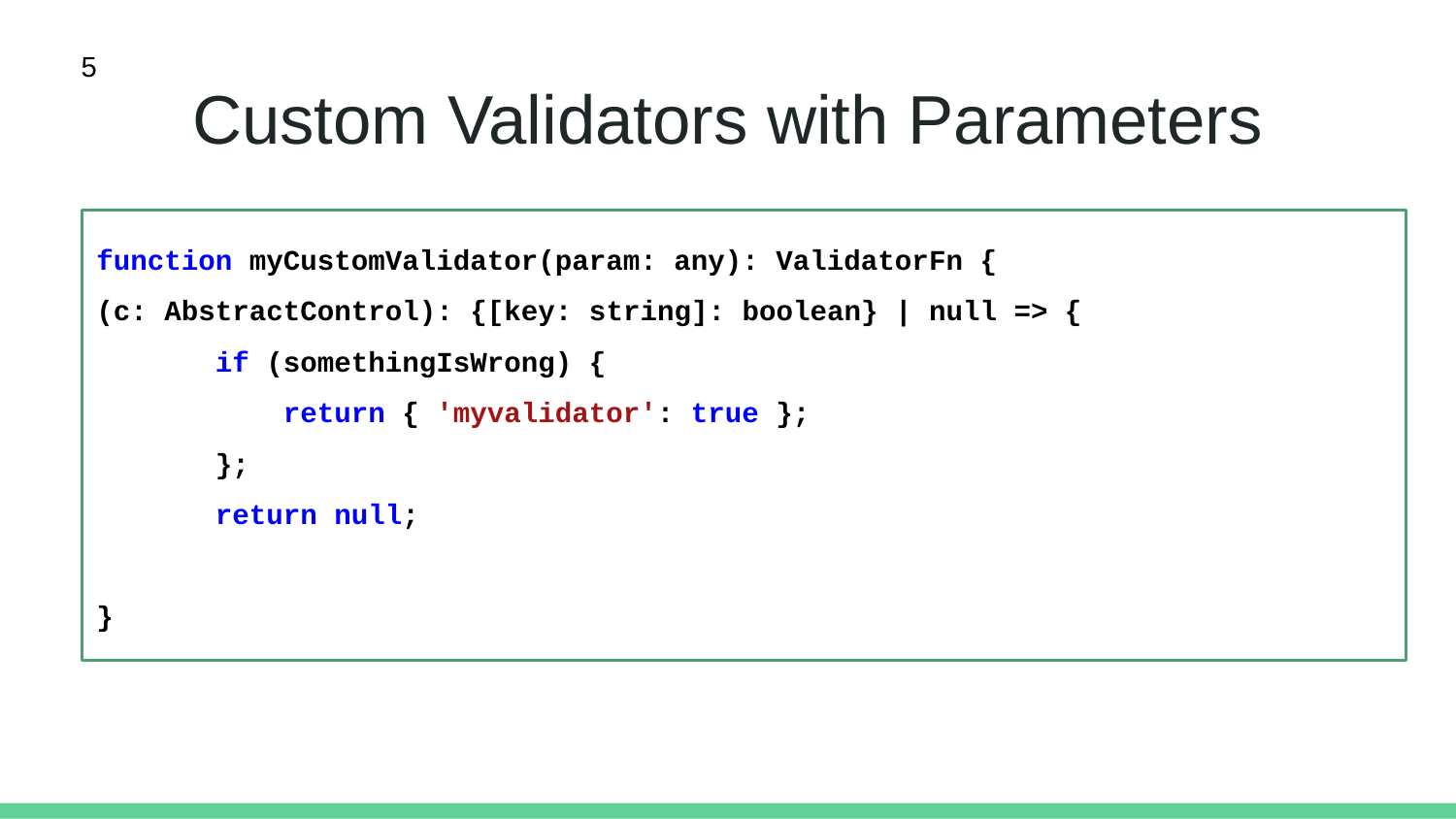

5
# Custom Validators with Parameters
function myCustomValidator(param: any): ValidatorFn {
(c: AbstractControl): {[key: string]: boolean} | null => {
       if (somethingIsWrong) {
           return { 'myvalidator': true };
       };
       return null;

}